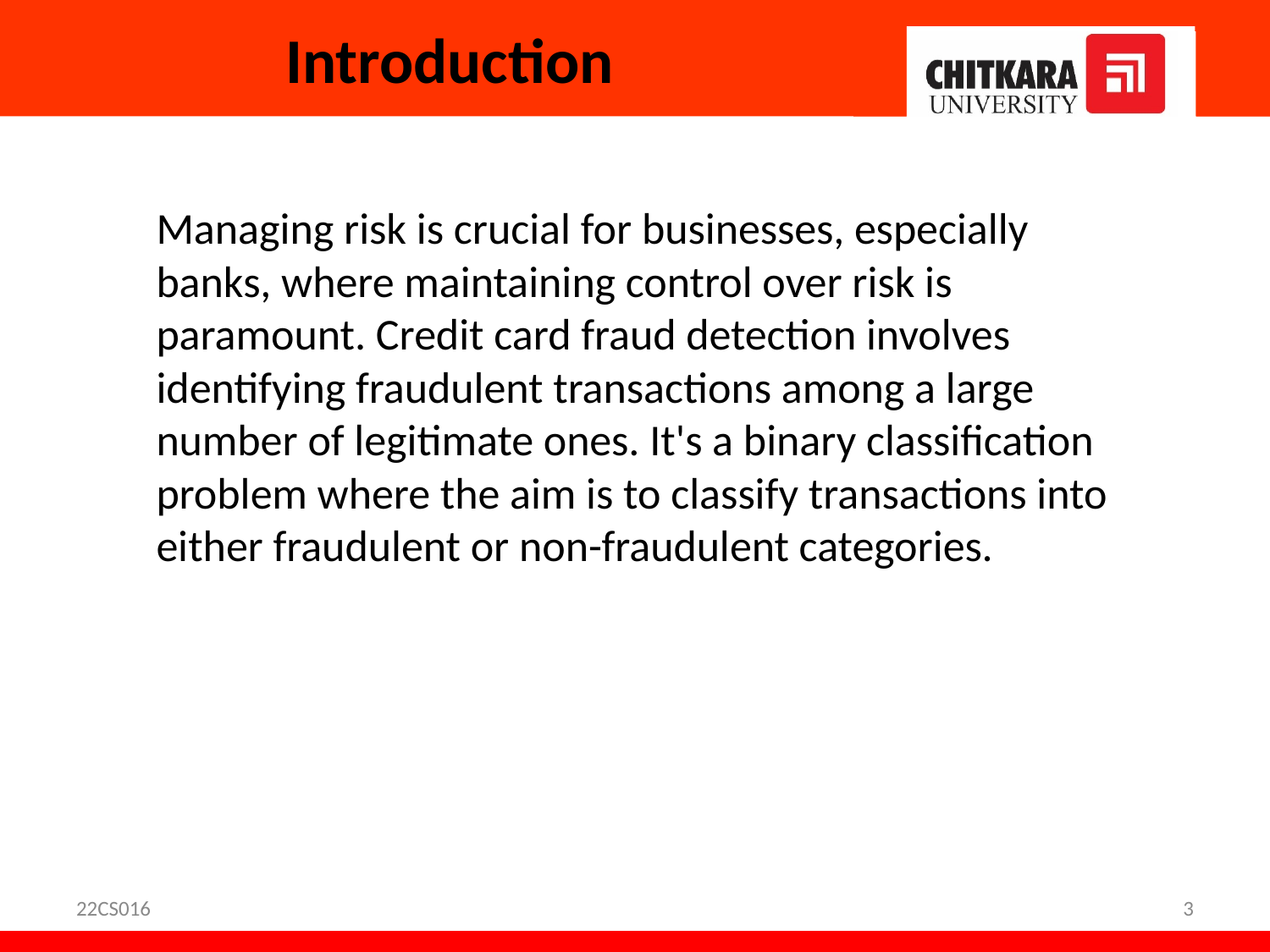

# Introduction

Managing risk is crucial for businesses, especially banks, where maintaining control over risk is paramount. Credit card fraud detection involves identifying fraudulent transactions among a large number of legitimate ones. It's a binary classification problem where the aim is to classify transactions into either fraudulent or non-fraudulent categories.
22CS016
3